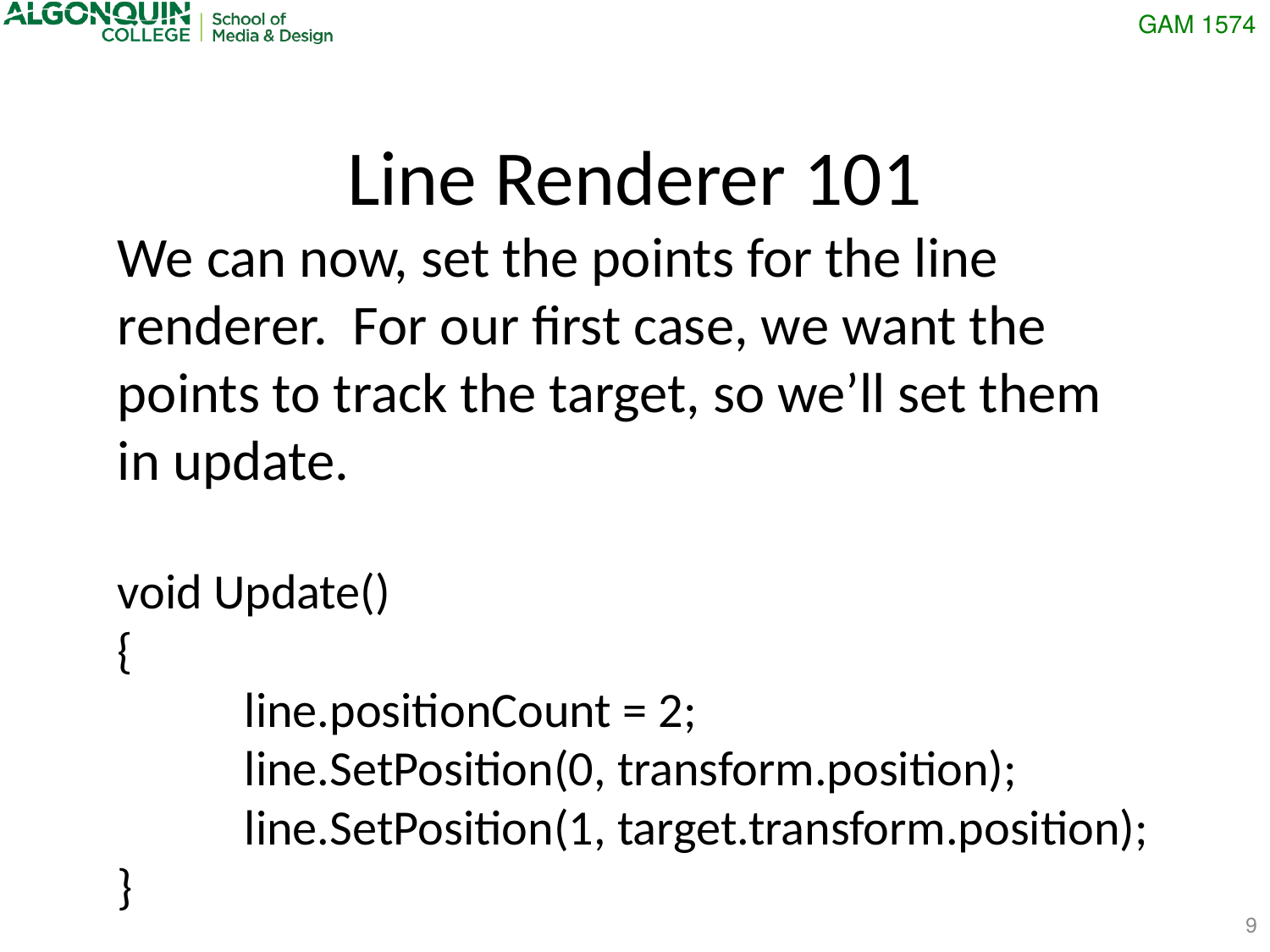

Line Renderer 101
We can now, set the points for the line renderer.  For our first case, we want the points to track the target, so we’ll set them in update.

void Update()
{
	line.positionCount = 2;
	line.SetPosition(0, transform.position);
	line.SetPosition(1, target.transform.position);
}
9